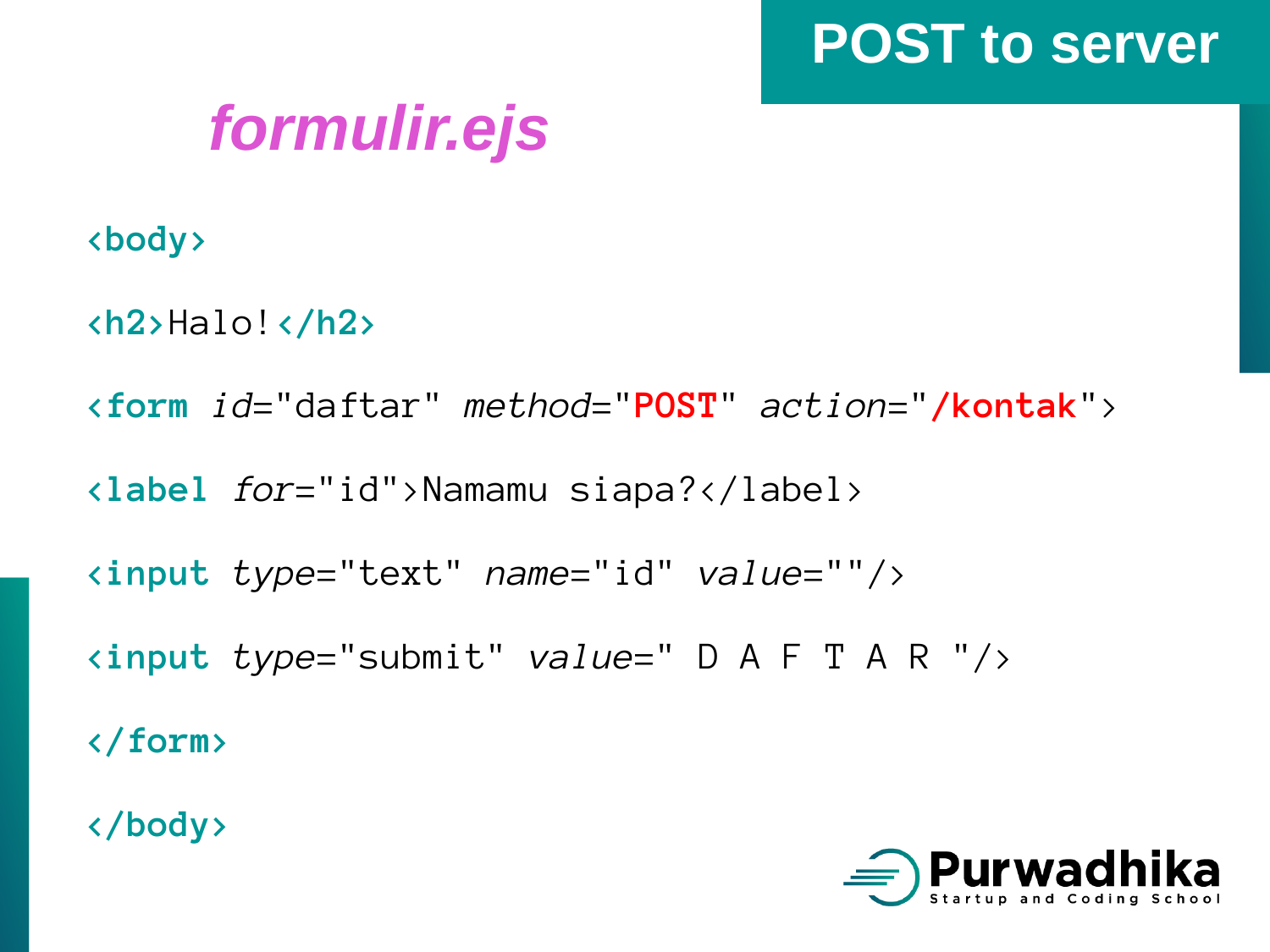

POST to server

         formulir.ejs

<body>

<h2>Halo!</h2>

<form id="daftar" method="POST" action="/kontak">

<label for="id">Namamu siapa?</label>

<input type="text" name="id" value=""/>

<input type="submit" value=" D A F T A R "/>

</form>

</body>